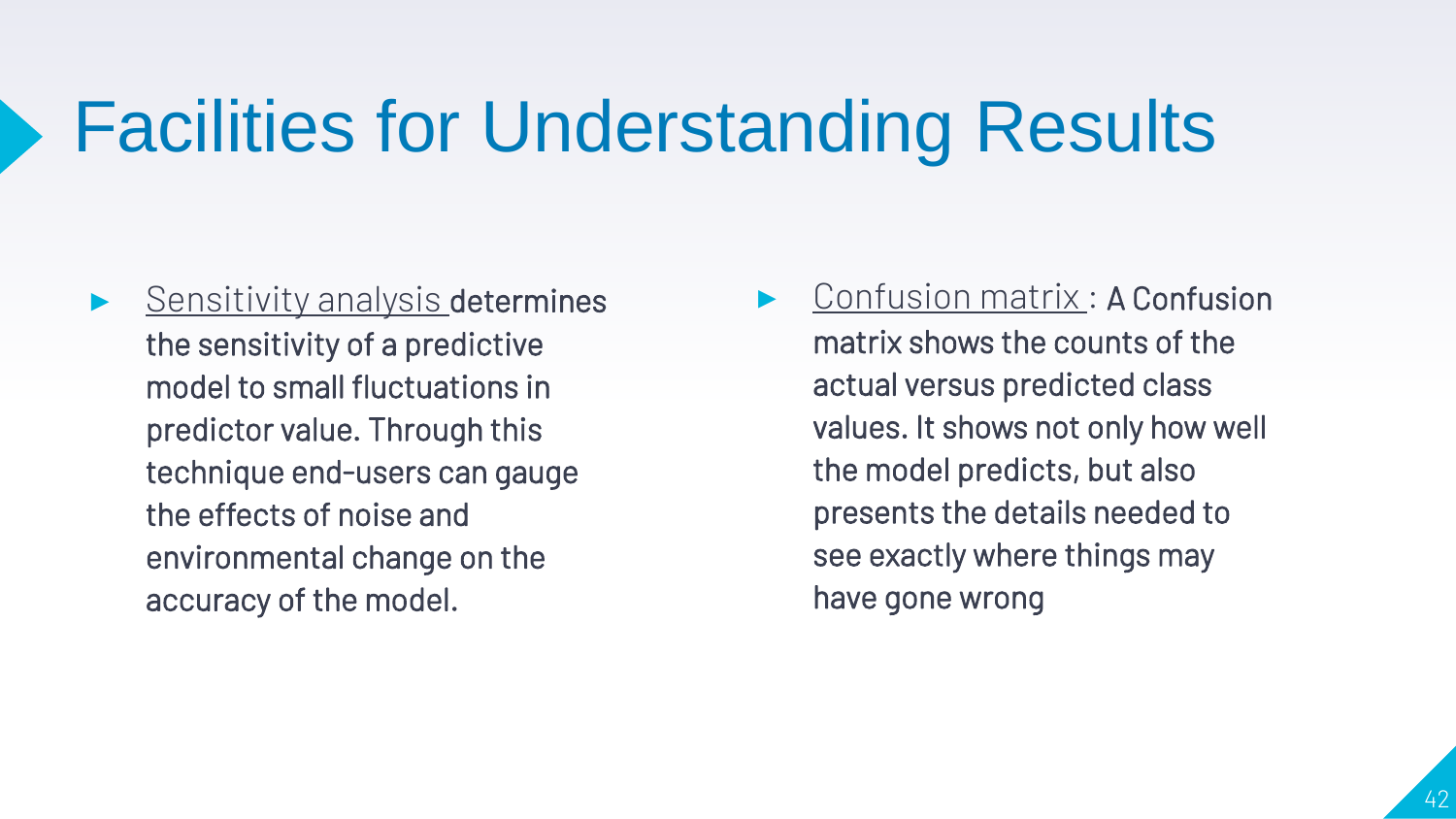

# Facilities for Understanding Results
Confusion matrix : A Confusion matrix shows the counts of the actual versus predicted class values. It shows not only how well the model predicts, but also presents the details needed to see exactly where things may have gone wrong
Sensitivity analysis determines the sensitivity of a predictive model to small fluctuations in predictor value. Through this technique end-users can gauge the effects of noise and environmental change on the accuracy of the model.
42